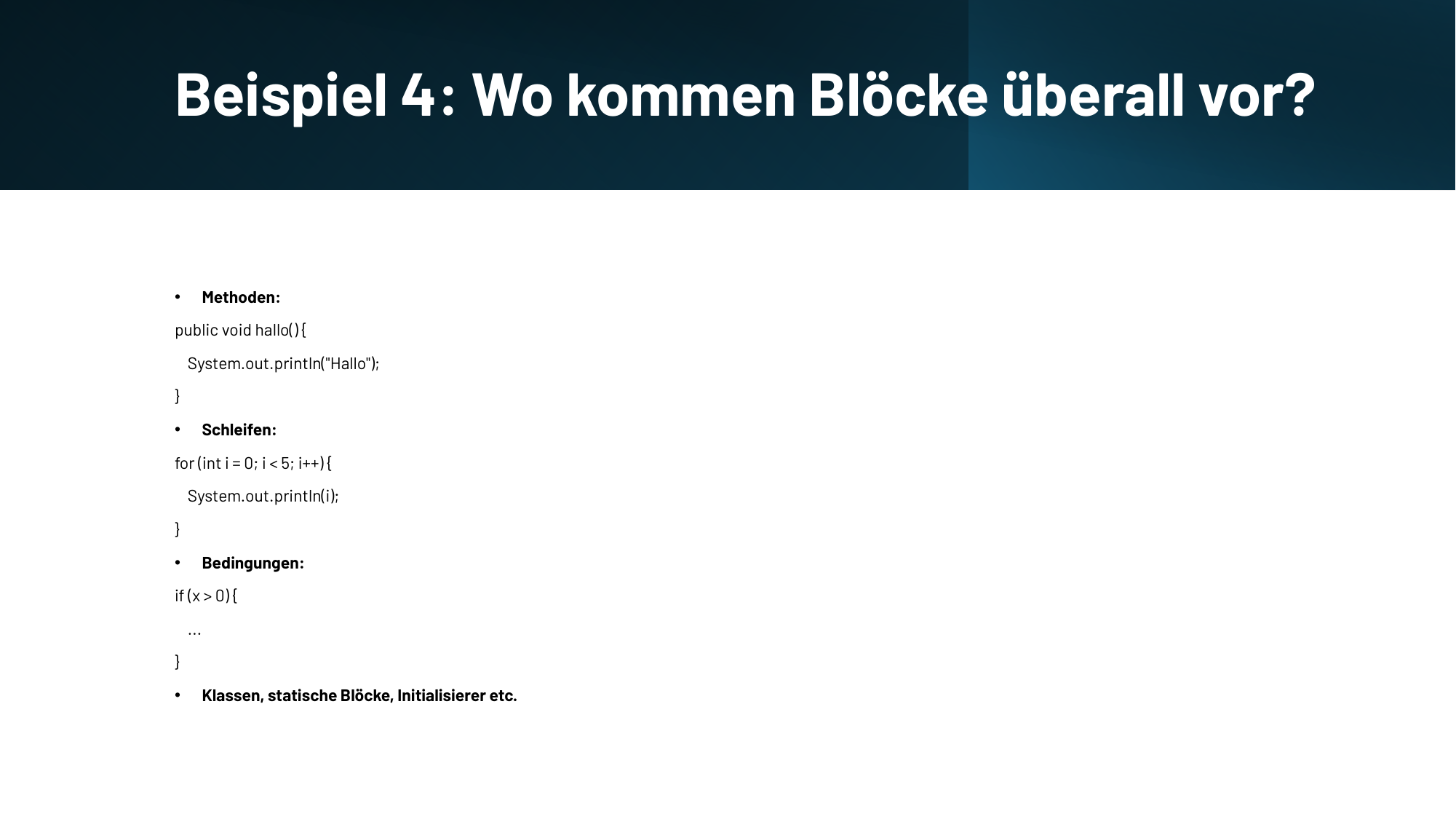

# Beispiel 4: Wo kommen Blöcke überall vor?
Methoden:
public void hallo() {
    System.out.println("Hallo");
}
Schleifen:
for (int i = 0; i < 5; i++) {
    System.out.println(i);
}
Bedingungen:
if (x > 0) {
    ...
}
Klassen, statische Blöcke, Initialisierer etc.